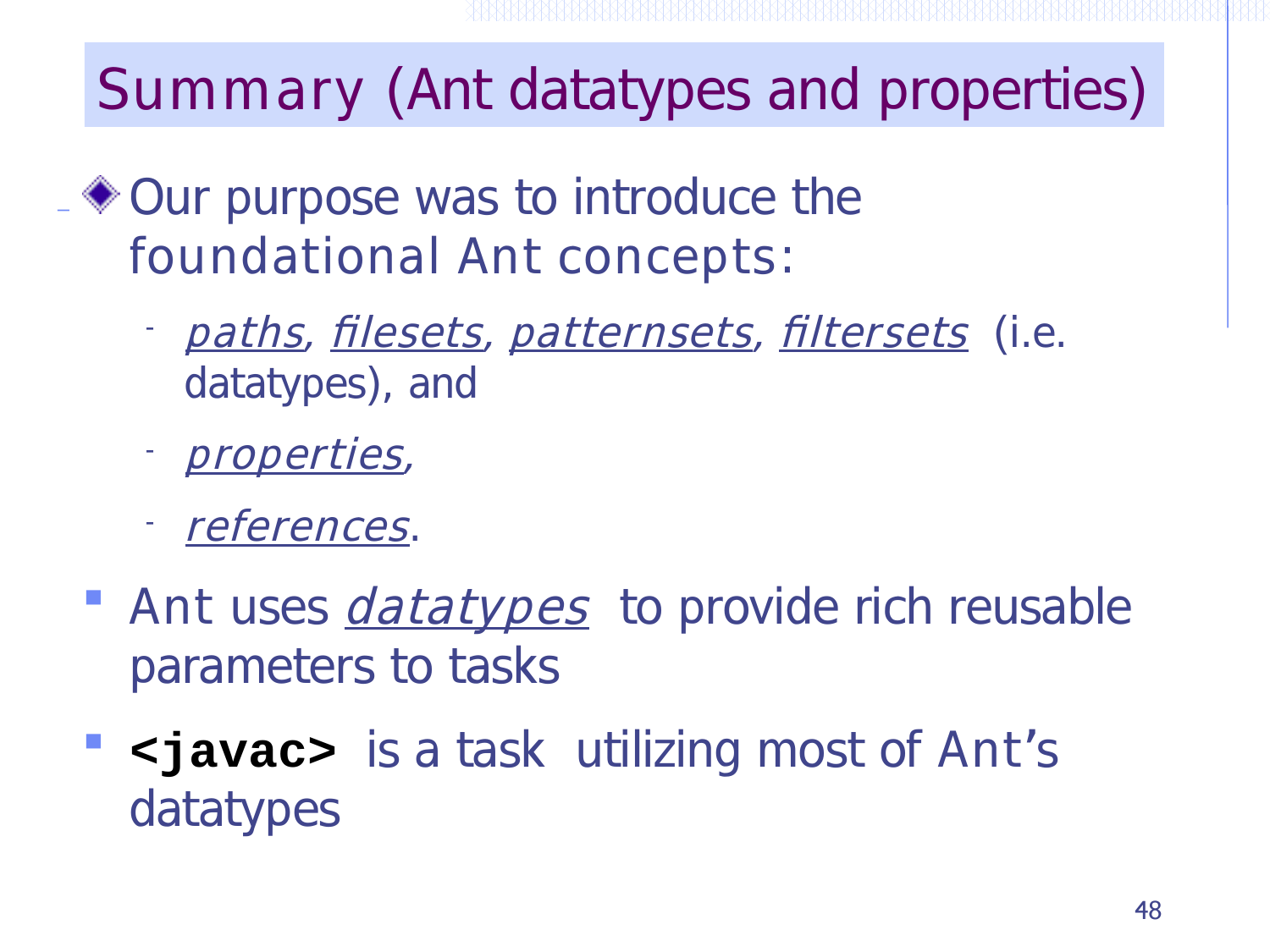

# Summary (Ant datatypes and properties)
Our purpose was to introduce the foundational Ant concepts:
paths, filesets, patternsets, filtersets  (i.e. datatypes), and
properties,
references.
Ant uses datatypes  to provide rich reusable parameters to tasks
<javac> is a task  utilizing most of Ant’s datatypes
48